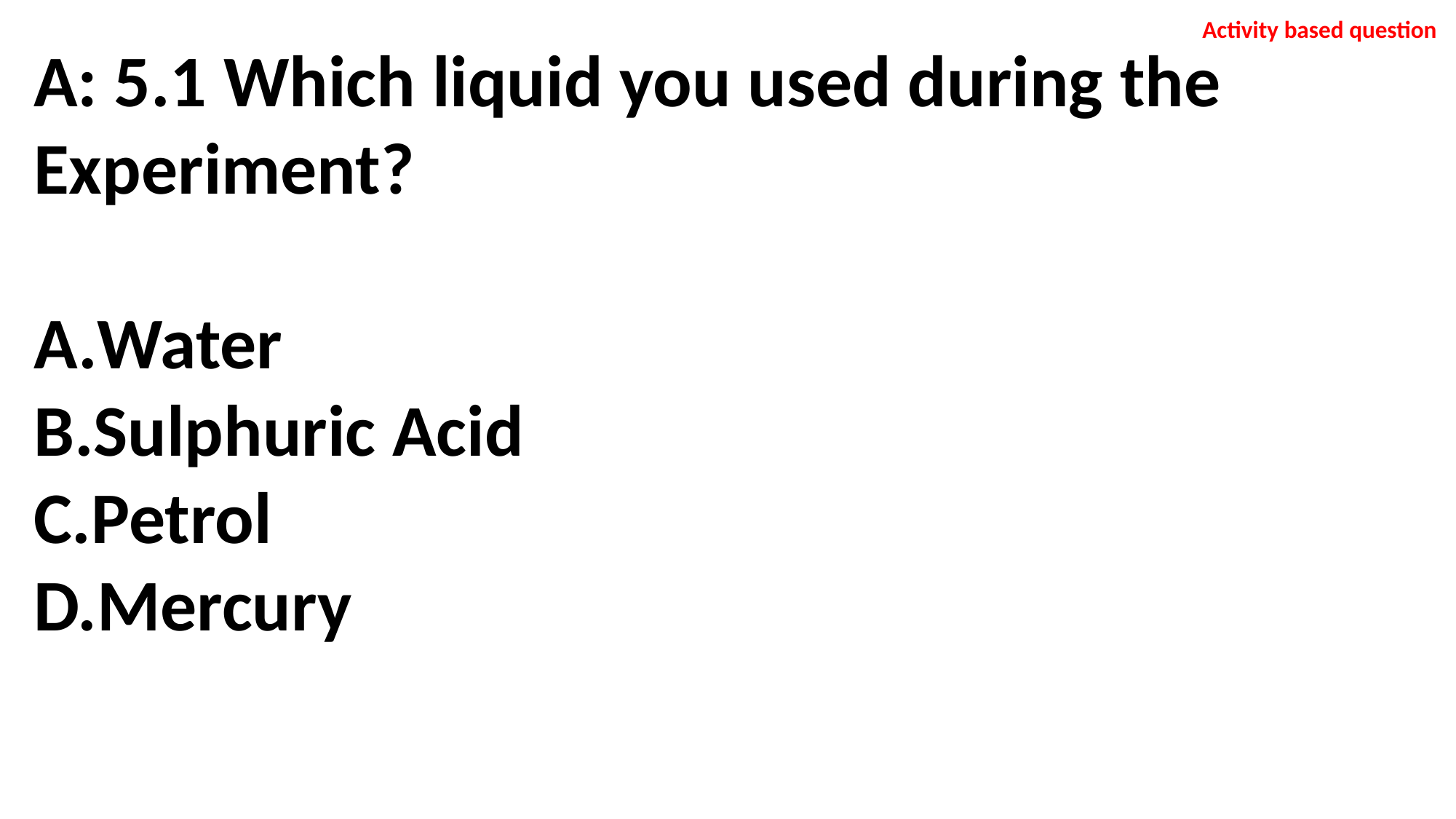

Activity based question
A: 5.1 Which liquid you used during the Experiment?

Water
Sulphuric Acid
Petrol
Mercury